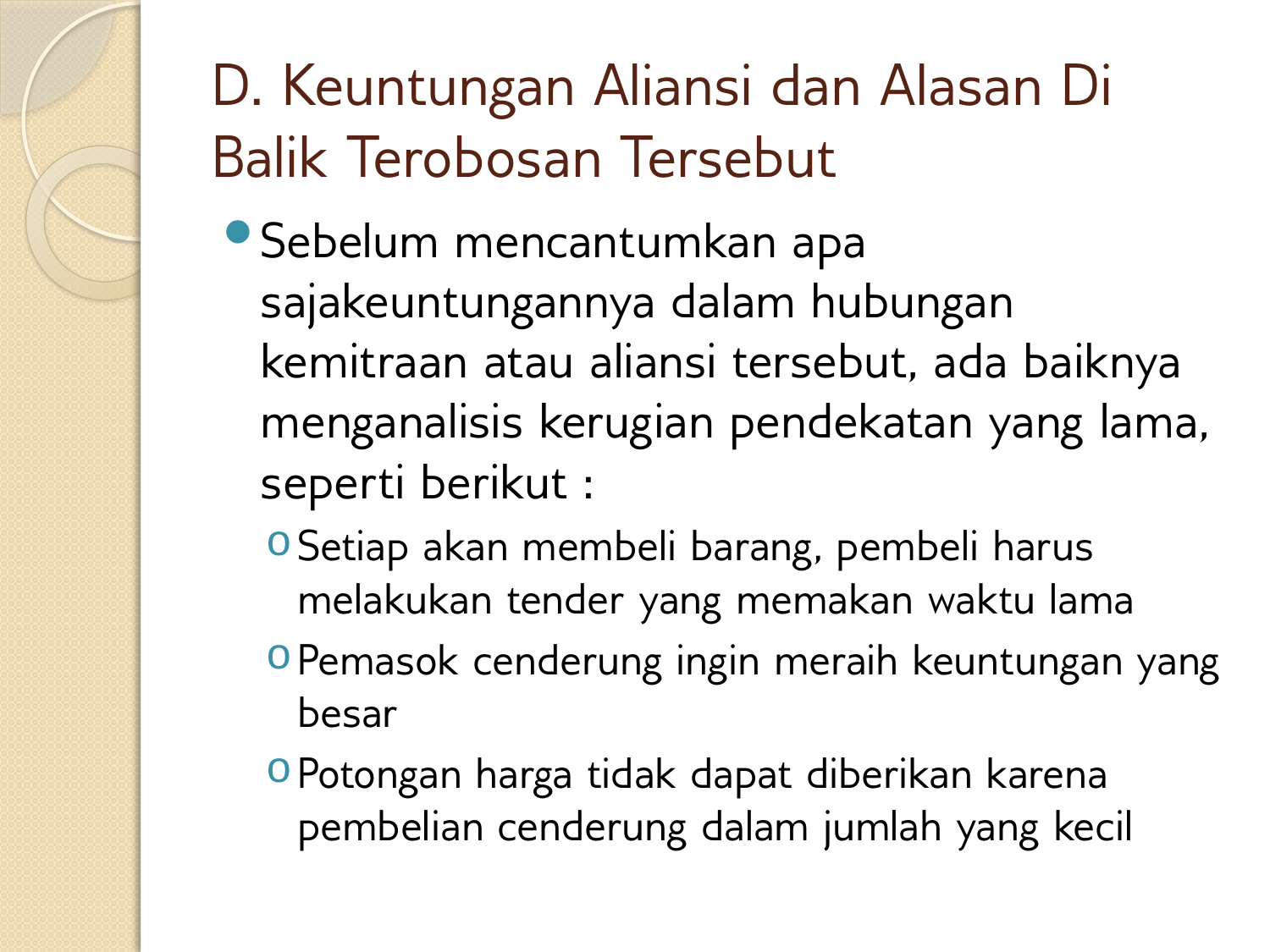

# D. Keuntungan Aliansi dan Alasan Di Balik Terobosan Tersebut
Sebelum mencantumkan apa sajakeuntungannya dalam hubungan kemitraan atau aliansi tersebut, ada baiknya menganalisis kerugian pendekatan yang lama, seperti berikut :
Setiap akan membeli barang, pembeli harus melakukan tender yang memakan waktu lama
Pemasok cenderung ingin meraih keuntungan yang besar
Potongan harga tidak dapat diberikan karena pembelian cenderung dalam jumlah yang kecil